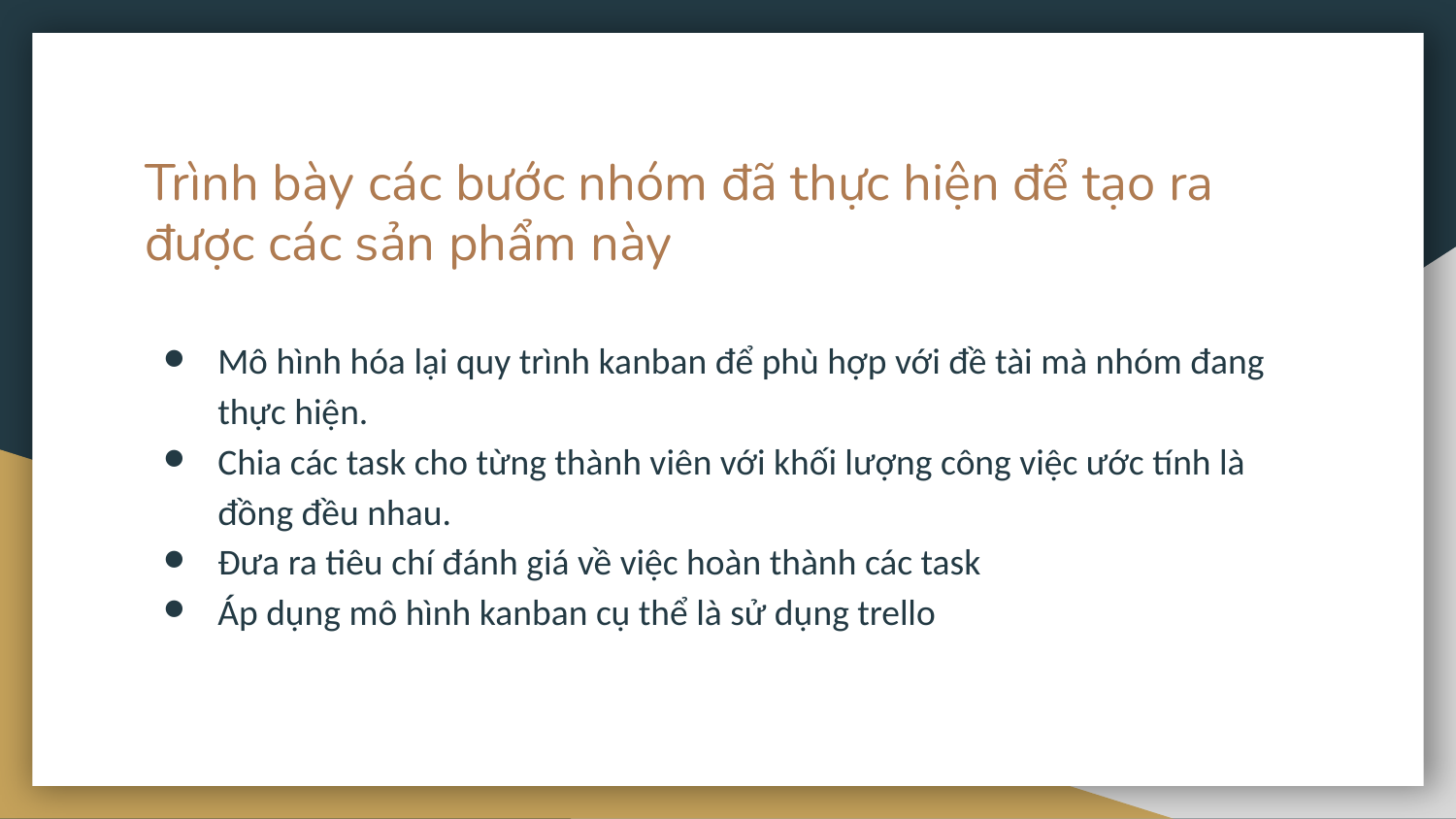

# Trình bày các bước nhóm đã thực hiện để tạo ra được các sản phẩm này
Mô hình hóa lại quy trình kanban để phù hợp với đề tài mà nhóm đang thực hiện.
Chia các task cho từng thành viên với khối lượng công việc ước tính là đồng đều nhau.
Đưa ra tiêu chí đánh giá về việc hoàn thành các task
Áp dụng mô hình kanban cụ thể là sử dụng trello